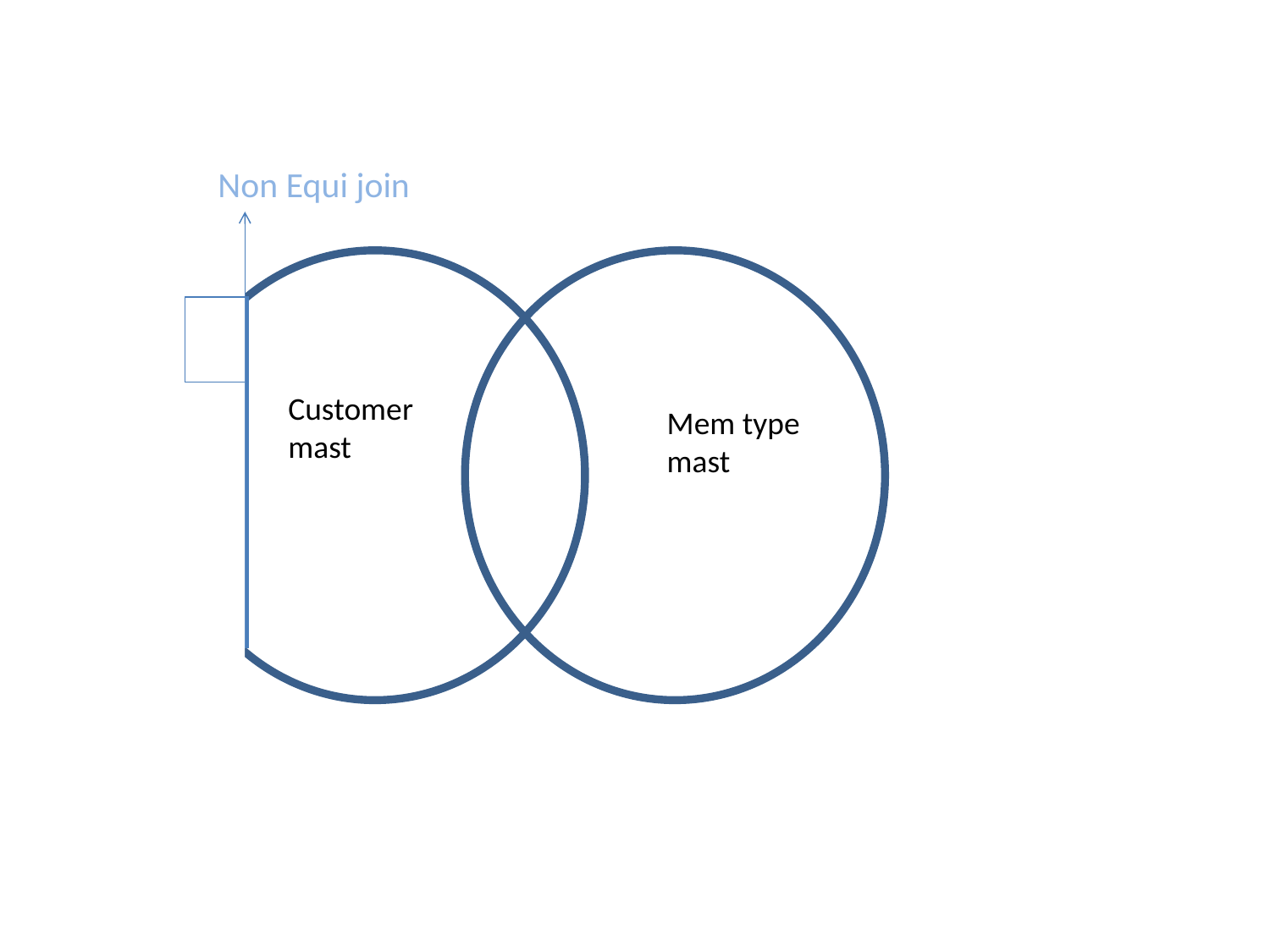

Non Equi join

Customer
mast
Mem type
mast